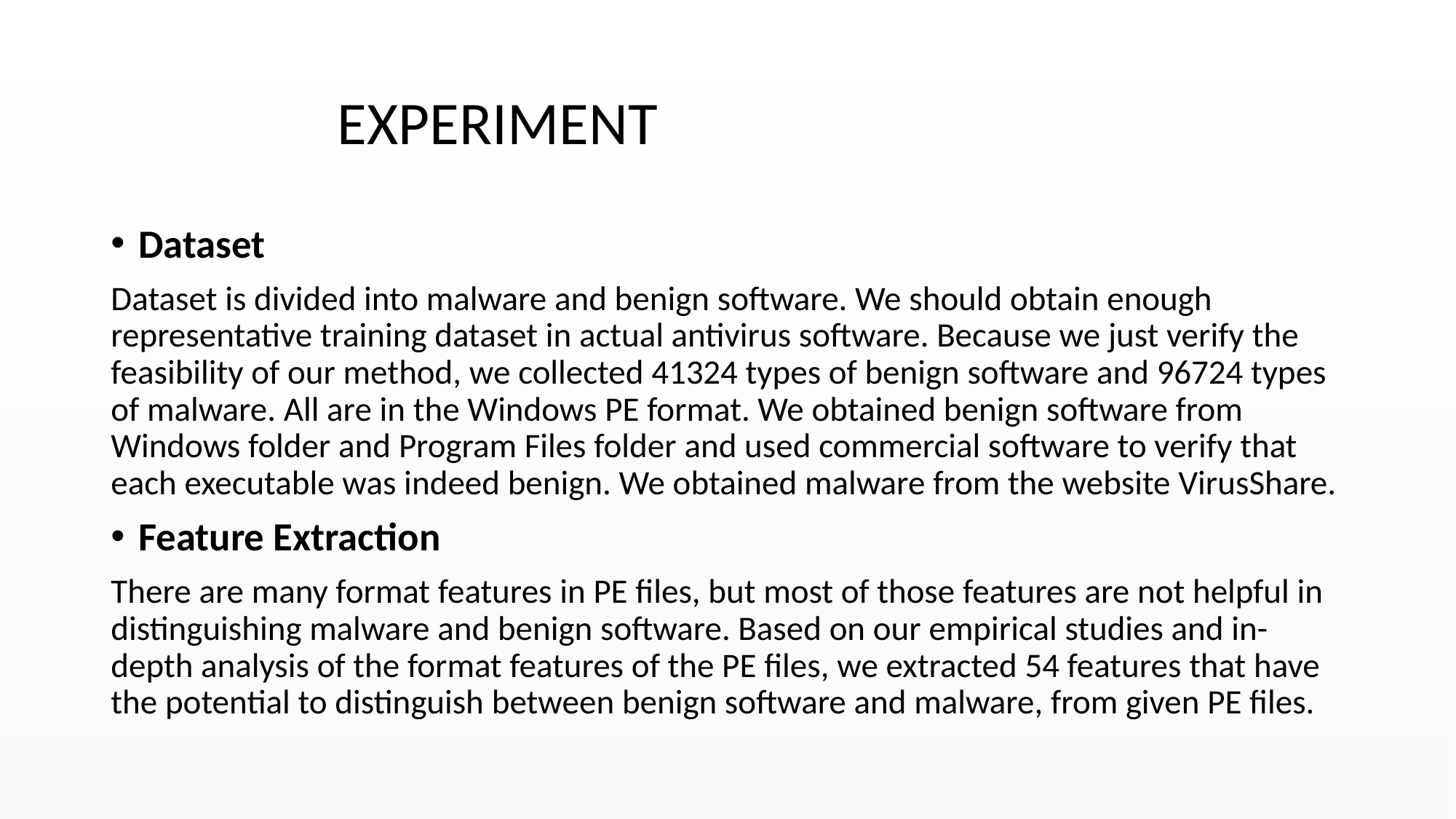

# EXPERIMENT
Dataset
Dataset is divided into malware and benign software. We should obtain enough representative training dataset in actual antivirus software. Because we just verify the feasibility of our method, we collected 41324 types of benign software and 96724 types of malware. All are in the Windows PE format. We obtained benign software from Windows folder and Program Files folder and used commercial software to verify that each executable was indeed benign. We obtained malware from the website VirusShare.
Feature Extraction
There are many format features in PE files, but most of those features are not helpful in distinguishing malware and benign software. Based on our empirical studies and in-depth analysis of the format features of the PE files, we extracted 54 features that have the potential to distinguish between benign software and malware, from given PE files.